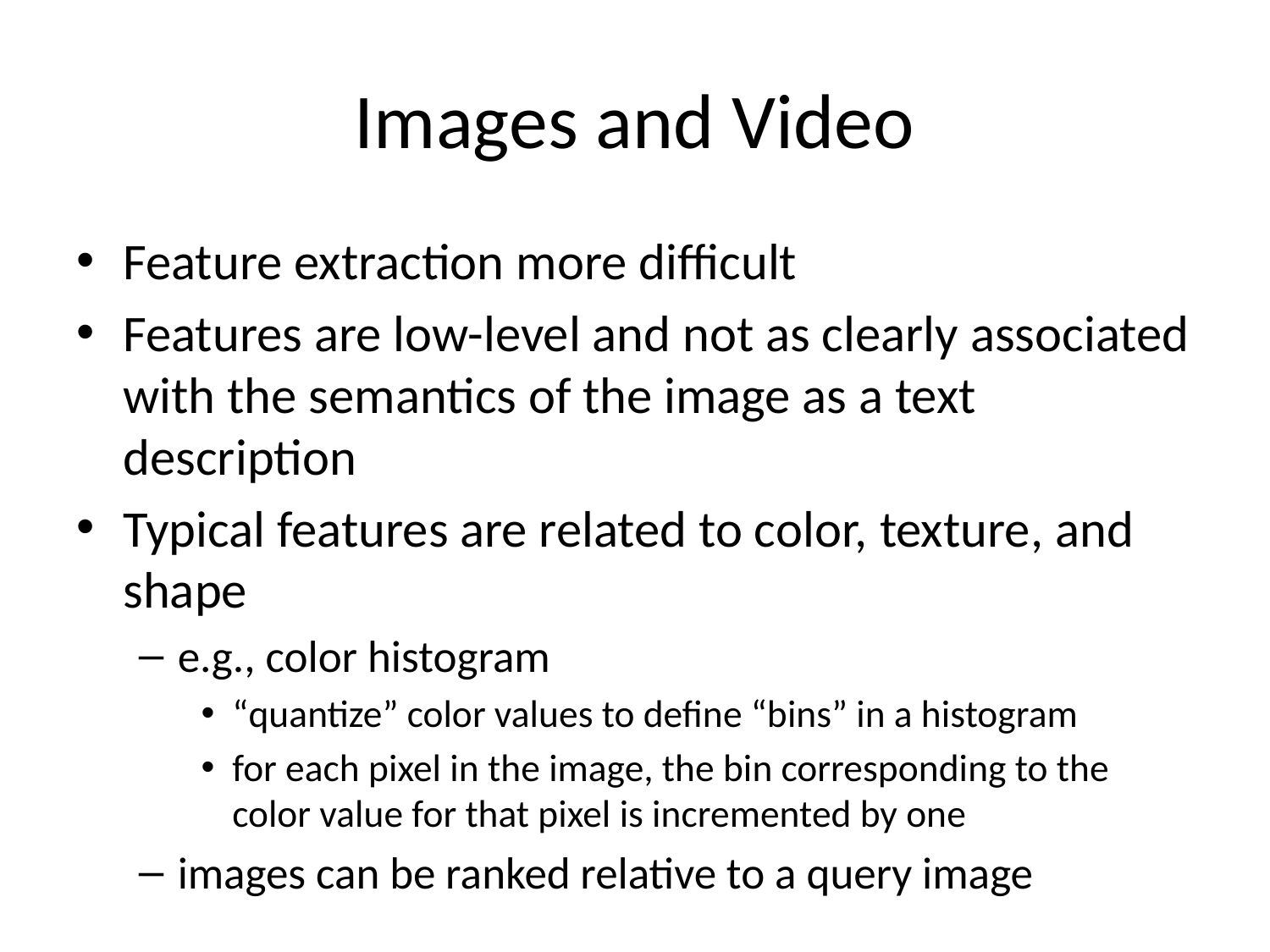

# Images and Video
Feature extraction more difficult
Features are low-level and not as clearly associated with the semantics of the image as a text description
Typical features are related to color, texture, and shape
e.g., color histogram
“quantize” color values to define “bins” in a histogram
for each pixel in the image, the bin corresponding to the color value for that pixel is incremented by one
images can be ranked relative to a query image